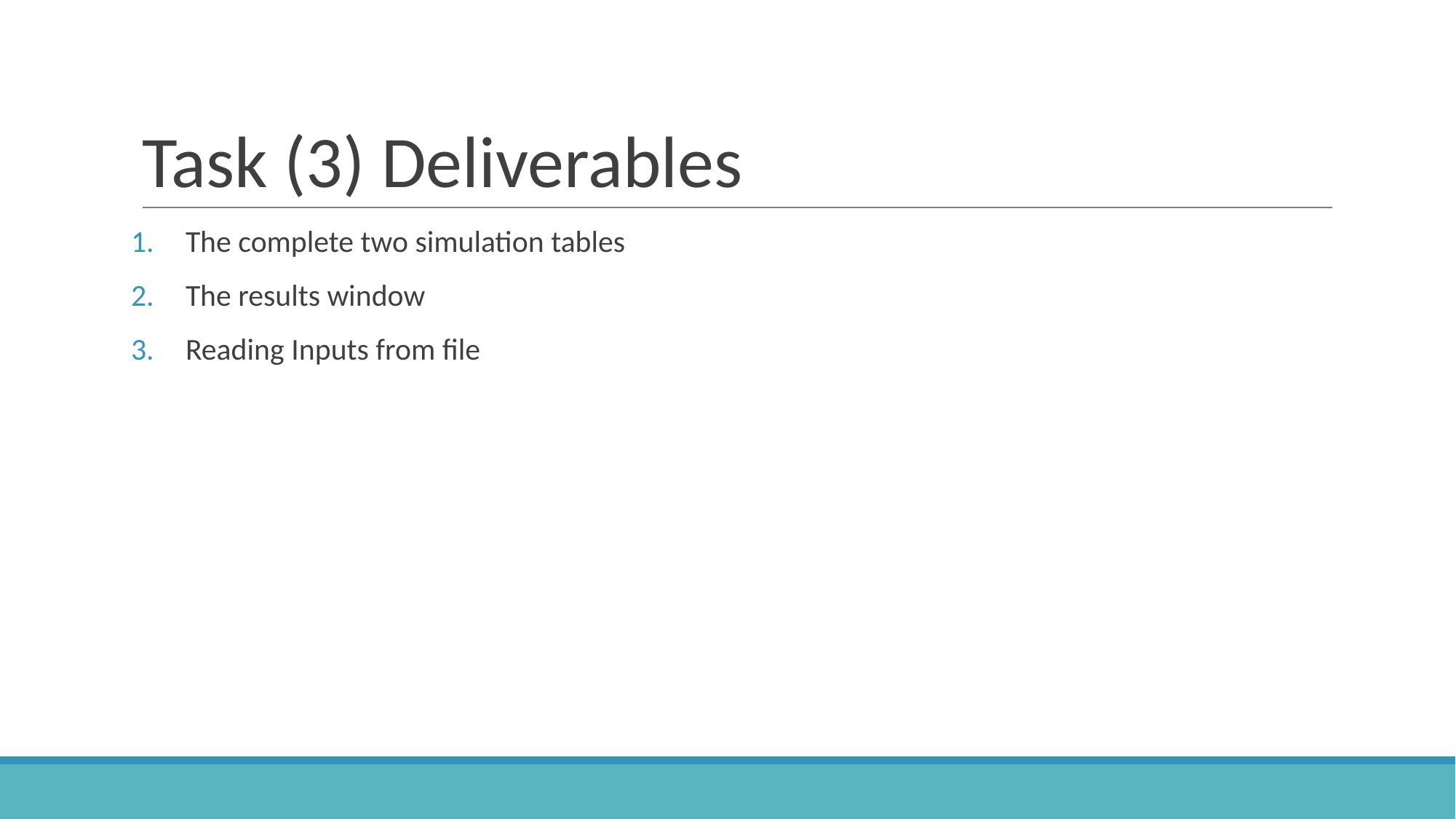

# Task (3) Deliverables
The complete two simulation tables
The results window
Reading Inputs from file